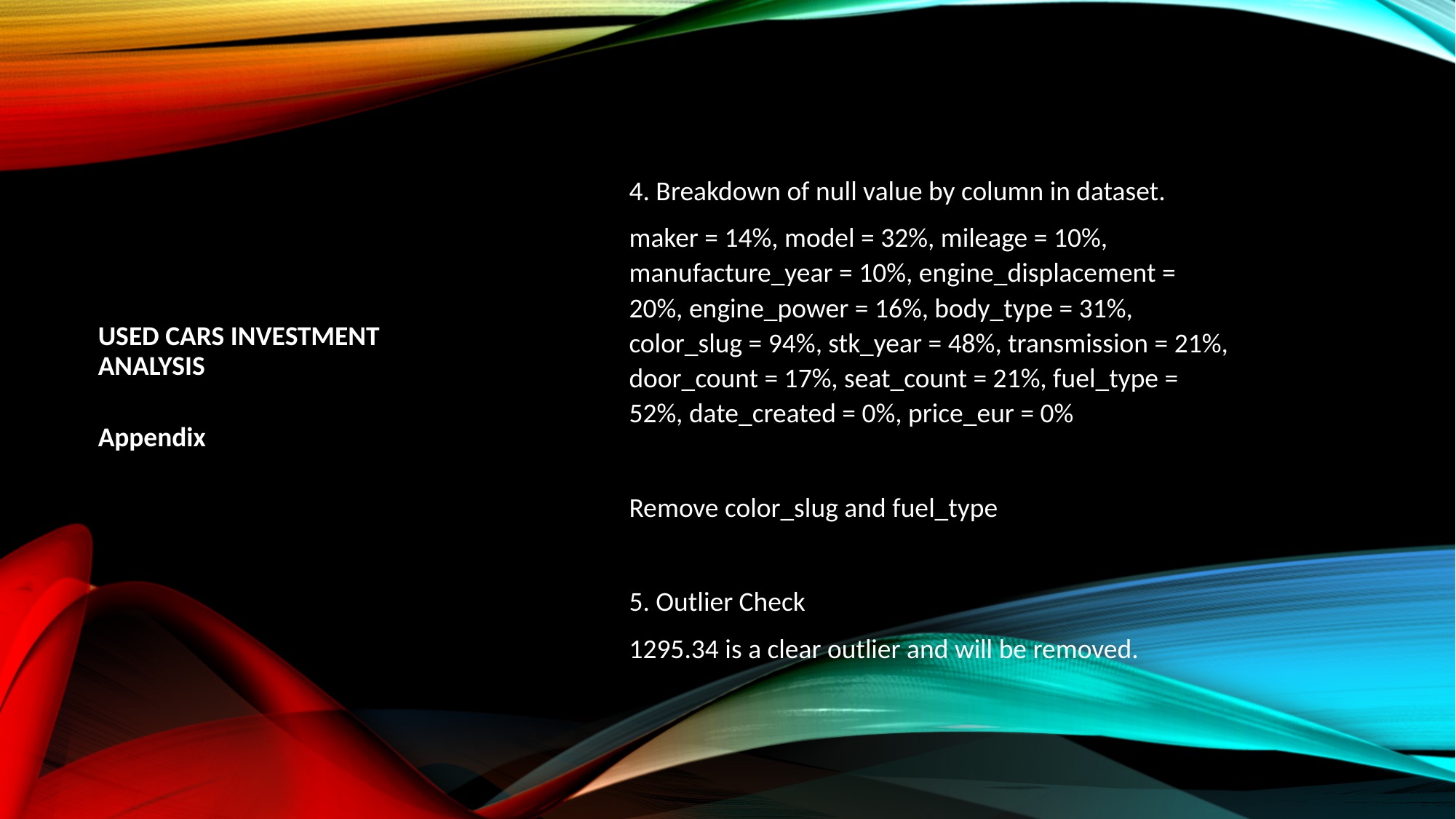

# Used Cars Investment Analysis
4. Breakdown of null value by column in dataset.
maker = 14%, model = 32%, mileage = 10%, manufacture_year = 10%, engine_displacement = 20%, engine_power = 16%, body_type = 31%, color_slug = 94%, stk_year = 48%, transmission = 21%, door_count = 17%, seat_count = 21%, fuel_type = 52%, date_created = 0%, price_eur = 0%

Remove color_slug and fuel_type

5. Outlier Check
1295.34 is a clear outlier and will be removed.
Appendix